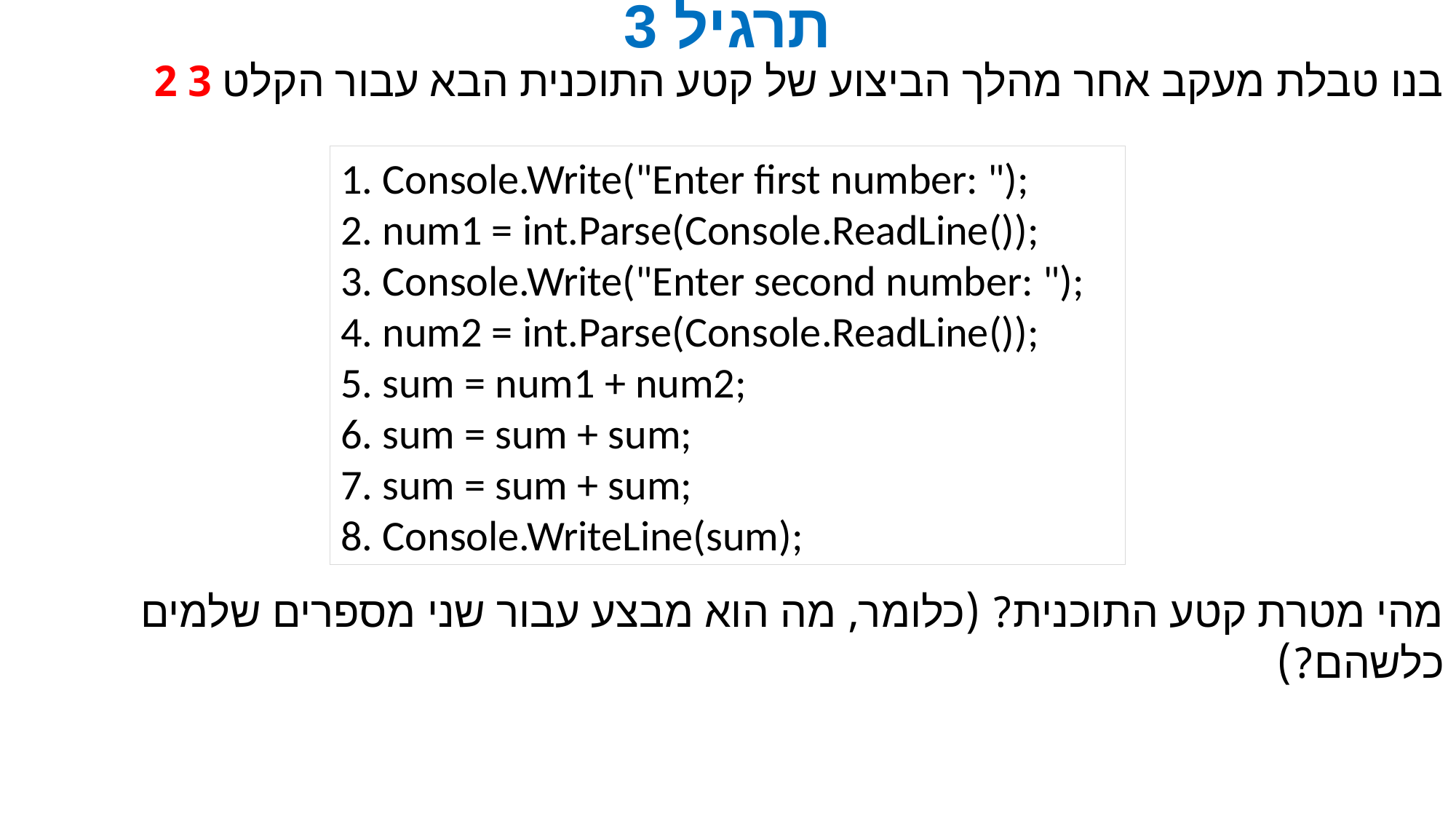

# תרגיל 3
בנו טבלת מעקב אחר מהלך הביצוע של קטע התוכנית הבא עבור הקלט 3 2
1. Console.Write("Enter first number: ");
2. num1 = int.Parse(Console.ReadLine());
3. Console.Write("Enter second number: ");
4. num2 = int.Parse(Console.ReadLine());
5. sum = num1 + num2;
6. sum = sum + sum;
7. sum = sum + sum;
8. Console.WriteLine(sum);
מהי מטרת קטע התוכנית? (כלומר, מה הוא מבצע עבור שני מספרים שלמים כלשהם?)